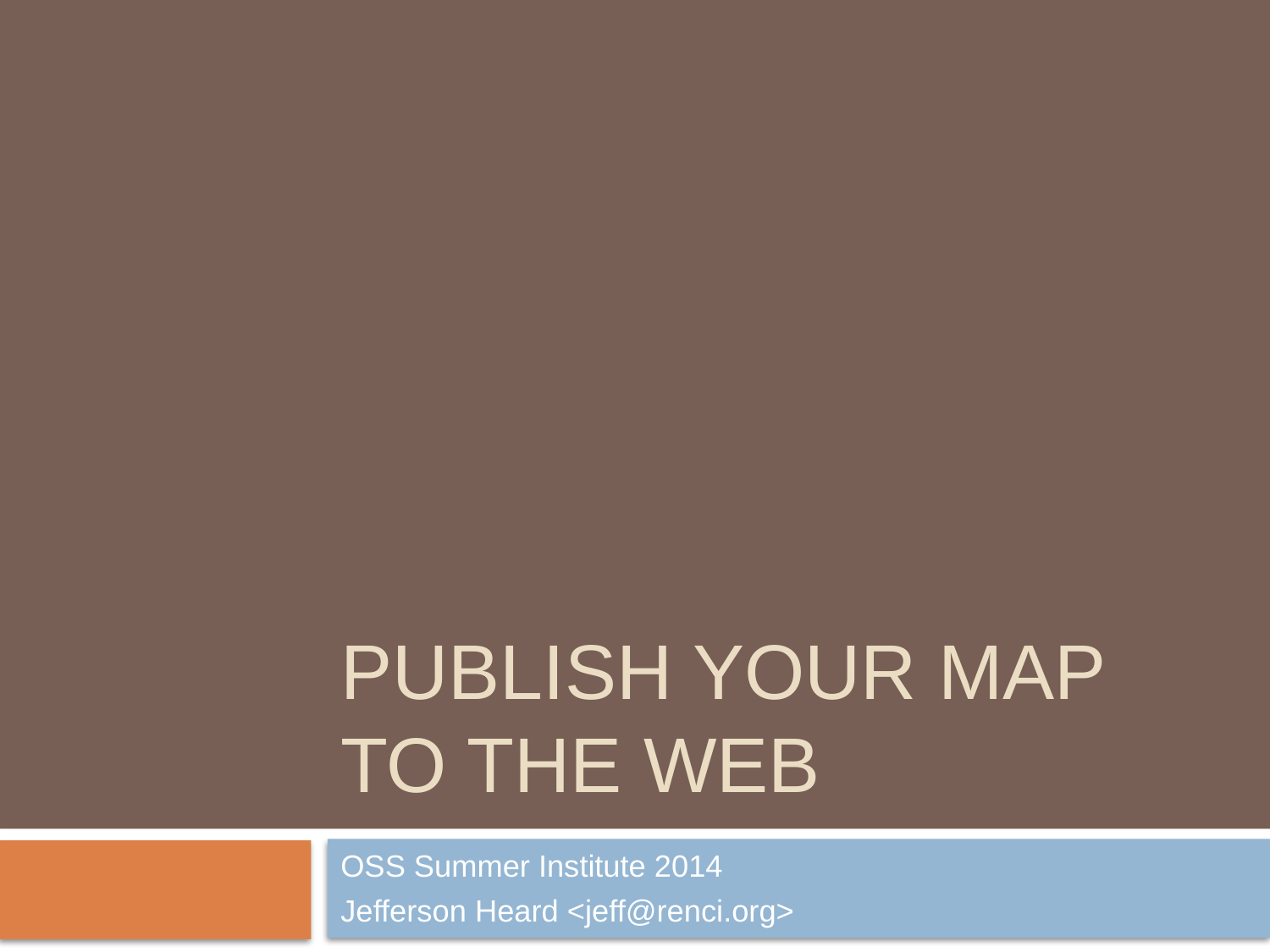

# Publish your Map to the Web
OSS Summer Institute 2014
Jefferson Heard <jeff@renci.org>